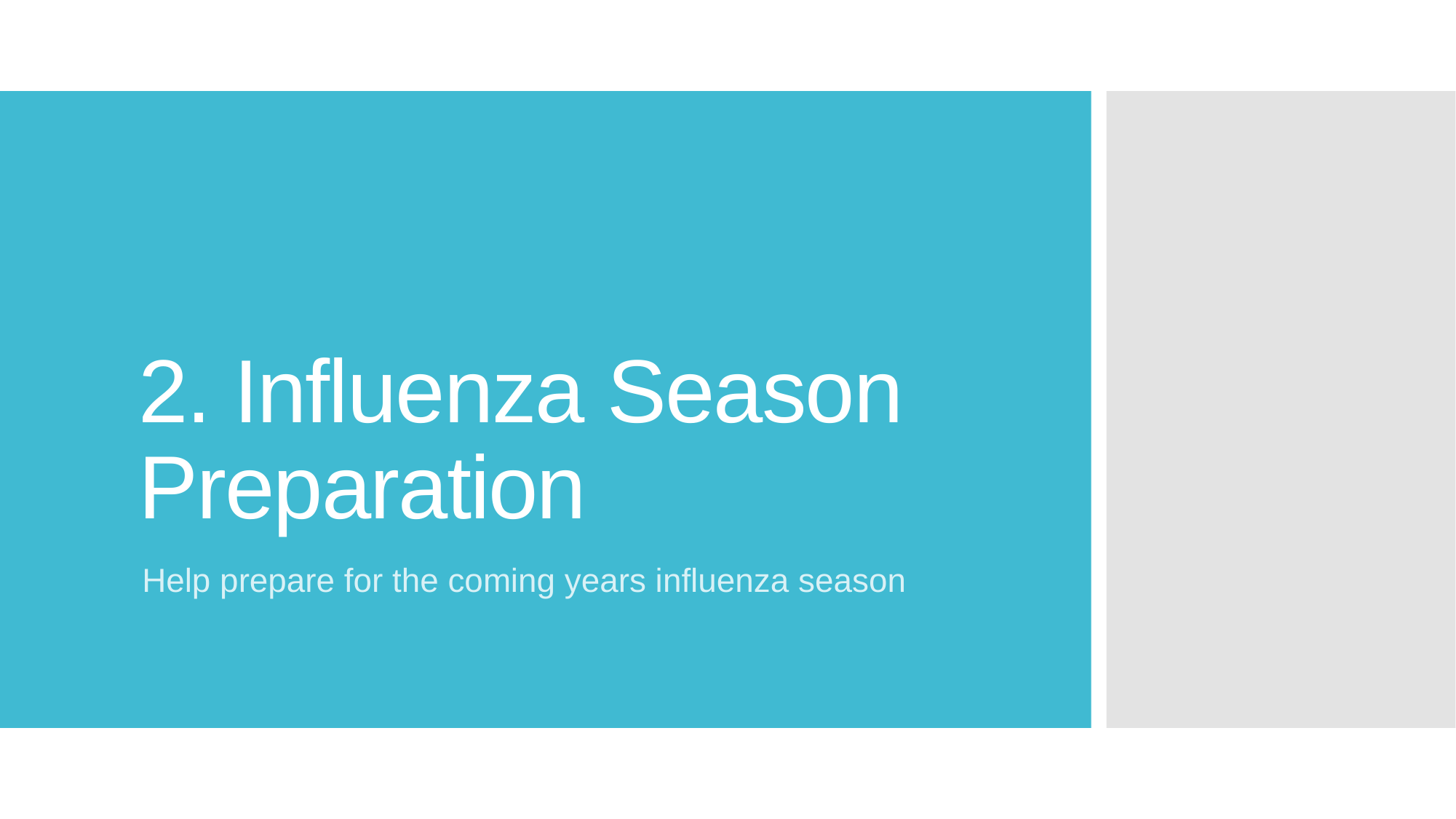

# 2. Influenza Season Preparation
Help prepare for the coming years influenza season